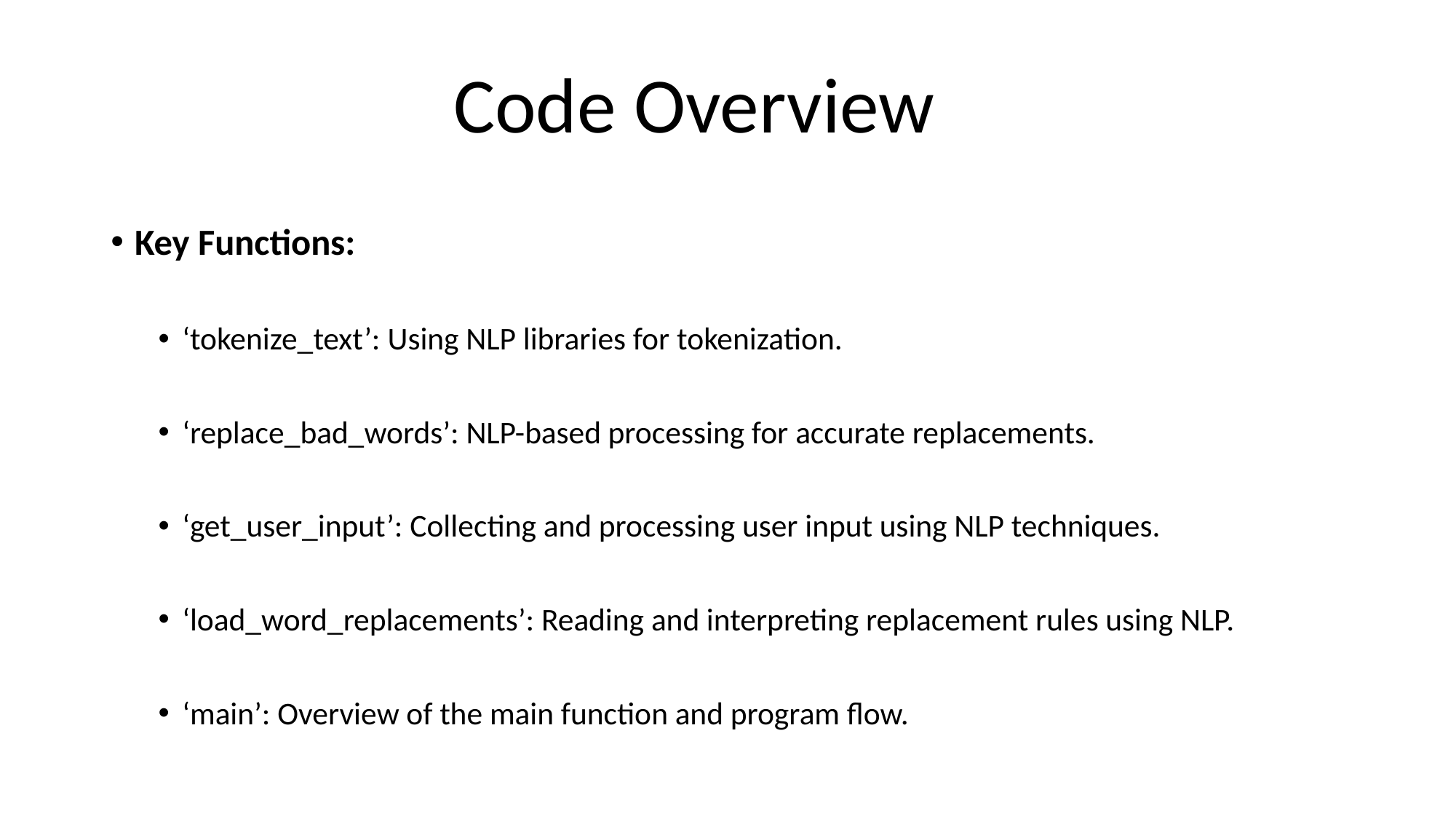

# Code Overview
Key Functions:

‘tokenize_text’: Using NLP libraries for tokenization.

‘replace_bad_words’: NLP-based processing for accurate replacements.

‘get_user_input’: Collecting and processing user input using NLP techniques.

‘load_word_replacements’: Reading and interpreting replacement rules using NLP.

‘main’: Overview of the main function and program flow.